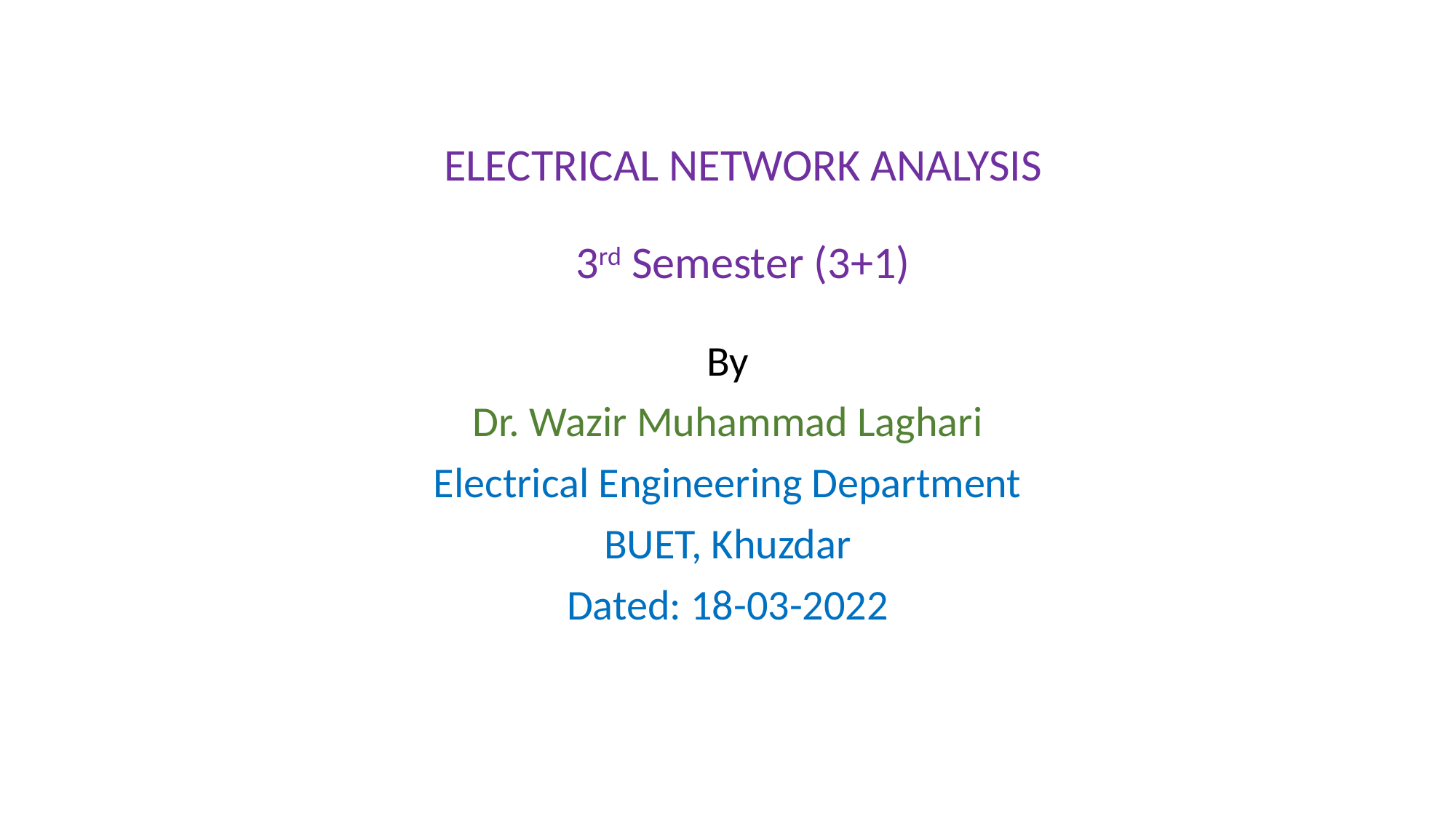

# ELECTRICAL NETWORK ANALYSIS 3rd Semester (3+1)
By
Dr. Wazir Muhammad Laghari
Electrical Engineering Department
BUET, Khuzdar
Dated: 18-03-2022